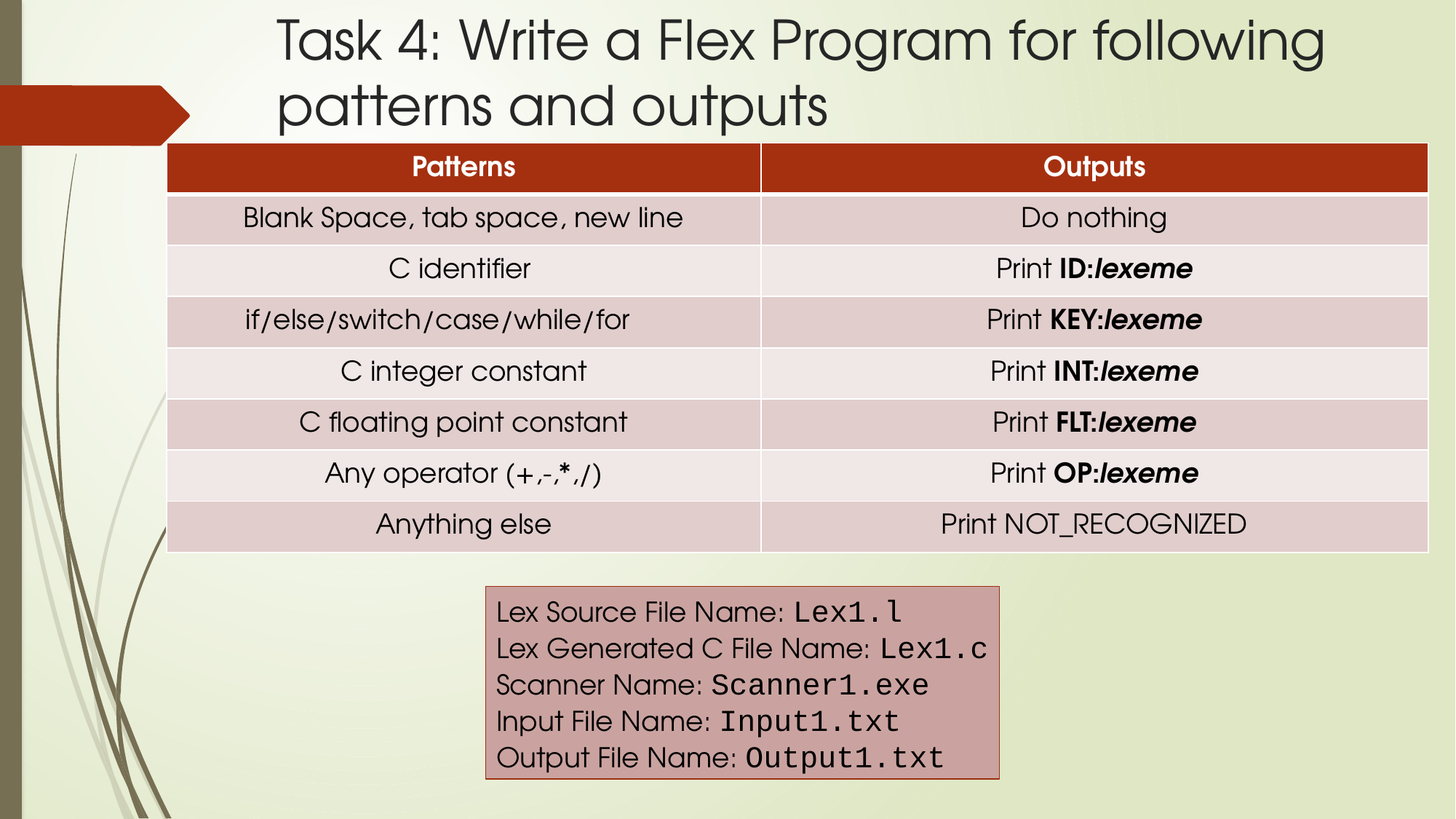

# Task 4: Write a Flex Program for following patterns and outputs
| Patterns | Outputs |
| --- | --- |
| Blank Space, tab space, new line | Do nothing |
| C identifier | Print ID:lexeme |
| if/else/switch/case/while/for | Print KEY:lexeme |
| C integer constant | Print INT:lexeme |
| C floating point constant | Print FLT:lexeme |
| Any operator (+,-,\*,/) | Print OP:lexeme |
| Anything else | Print NOT\_RECOGNIZED |
Lex Source File Name: Lex1.l
Lex Generated C File Name: Lex1.c
Scanner Name: Scanner1.exe
Input File Name: Input1.txt
Output File Name: Output1.txt